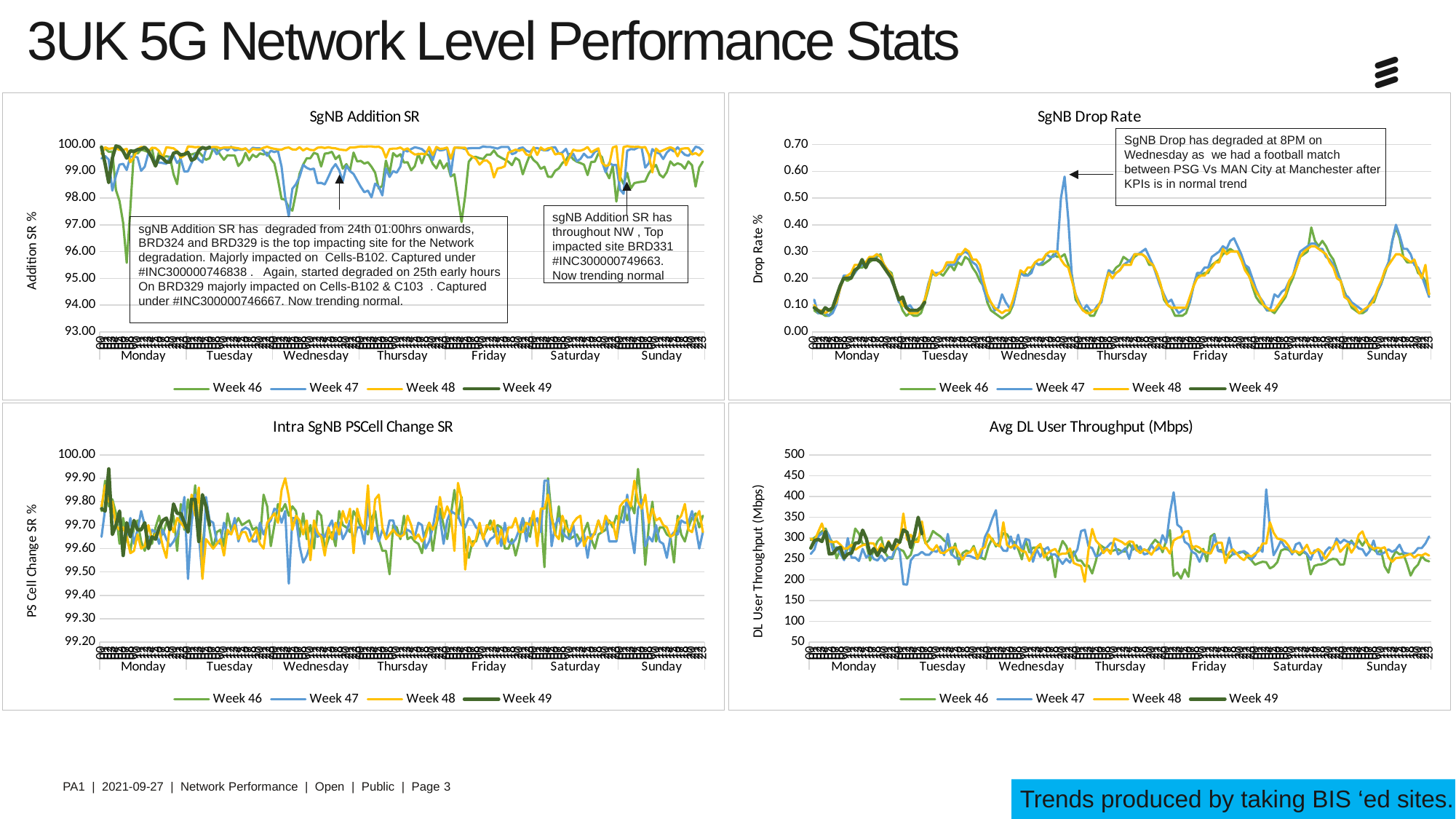

# 3UK 5G Network Level Performance Stats

### Chart:  SgNB Addition SR

| Category | Week 46 | Week 47 | Week 48 | Week 49 |
|---|---|---|---|---|
| 00 | 99.86 | 99.48 | 99.65 | 99.91 |
| 01 | 99.85 | 99.57 | 99.9 | 99.28 |
| 02 | 99.73 | 99.44 | 99.84 | 98.58 |
| 03 | 99.74 | 98.28 | 99.86 | 99.49 |
| 04 | 98.3 | 98.83 | 99.86 | 99.95 |
| 05 | 97.89 | 99.25 | 99.8 | 99.91 |
| 06 | 97.08 | 99.28 | 99.8 | 99.75 |
| 07 | 95.58 | 99.05 | 99.84 | 99.49 |
| 08 | 97.6 | 99.55 | 99.34 | 99.77 |
| 09 | 99.78 | 99.55 | 99.53 | 99.74 |
| 10 | 99.66 | 99.52 | 99.83 | 99.81 |
| 11 | 99.81 | 99.02 | 99.91 | 99.83 |
| 12 | 99.77 | 99.17 | 99.9 | 99.9 |
| 13 | 99.72 | 99.68 | 99.73 | 99.76 |
| 14 | 99.86 | 99.52 | 99.88 | 99.51 |
| 15 | 99.2 | 99.35 | 99.87 | 99.2 |
| 16 | 99.75 | 99.33 | 99.76 | 99.56 |
| 17 | 99.54 | 99.31 | 99.49 | 99.49 |
| 18 | 99.56 | 99.28 | 99.9 | 99.35 |
| 19 | 99.54 | 99.53 | 99.88 | 99.34 |
| 20 | 98.89 | 99.6 | 99.86 | 99.68 |
| 21 | 98.52 | 99.31 | 99.76 | 99.72 |
| 22 | 99.64 | 99.46 | 99.51 | 99.61 |
| 23 | 99.61 | 98.99 | 99.59 | 99.64 |
| 00 | 99.66 | 99.0 | 99.93 | 99.71 |
| 01 | 99.63 | 99.31 | 99.92 | 99.41 |
| 02 | 99.67 | 99.64 | 99.9 | 99.48 |
| 03 | 99.73 | 99.44 | 99.91 | 99.78 |
| 04 | 99.58 | 99.33 | 99.88 | 99.89 |
| 05 | 99.43 | 99.83 | 99.82 | 99.85 |
| 06 | 99.49 | 99.85 | 99.89 | 99.9 |
| 07 | 99.85 | 99.85 | 99.91 | None |
| 08 | 99.82 | 99.64 | 99.91 | None |
| 09 | 99.61 | 99.81 | 99.86 | None |
| 10 | 99.43 | 99.87 | 99.89 | None |
| 11 | 99.6 | 99.78 | 99.89 | None |
| 12 | 99.59 | 99.92 | 99.9 | None |
| 13 | 99.59 | 99.78 | 99.88 | None |
| 14 | 99.2 | 99.81 | 99.86 | None |
| 15 | 99.35 | 99.8 | 99.82 | None |
| 16 | 99.69 | 99.85 | 99.86 | None |
| 17 | 99.41 | 99.74 | 99.71 | None |
| 18 | 99.62 | 99.88 | 99.84 | None |
| 19 | 99.53 | 99.86 | 99.82 | None |
| 20 | 99.67 | 99.86 | 99.82 | None |
| 21 | 99.63 | 99.77 | 99.88 | None |
| 22 | 99.7 | 99.58 | 99.92 | None |
| 23 | 99.47 | 99.77 | 99.87 | None |
| 00 | 99.3 | 99.72 | 99.84 | None |
| 01 | 98.7 | 99.77 | 99.82 | None |
| 02 | 97.97 | 99.18 | 99.81 | None |
| 03 | 97.94 | 98.04 | 99.87 | None |
| 04 | 97.65 | 97.32 | 99.89 | None |
| 05 | 97.53 | 98.35 | 99.82 | None |
| 06 | 98.18 | 98.52 | 99.81 | None |
| 07 | 98.91 | 98.79 | 99.9 | None |
| 08 | 99.25 | 99.24 | 99.78 | None |
| 09 | 99.49 | 99.13 | 99.86 | None |
| 10 | 99.49 | 99.07 | 99.8 | None |
| 11 | 99.69 | 99.1 | 99.79 | None |
| 12 | 99.64 | 98.56 | 99.88 | None |
| 13 | 99.18 | 98.57 | 99.9 | None |
| 14 | 99.66 | 98.51 | 99.87 | None |
| 15 | 99.68 | 98.79 | 99.9 | None |
| 16 | 99.73 | 99.09 | 99.87 | None |
| 17 | 99.46 | 99.27 | 99.86 | None |
| 18 | 99.59 | 99.04 | 99.82 | None |
| 19 | 99.1 | 98.63 | 99.8 | None |
| 20 | 99.27 | 99.21 | 99.79 | None |
| 21 | 99.03 | 99.01 | 99.89 | None |
| 22 | 99.7 | 98.9 | 99.89 | None |
| 23 | 99.37 | 98.66 | 99.91 | None |
| 00 | 99.39 | 98.42 | 99.93 | None |
| 01 | 99.29 | 98.22 | 99.92 | None |
| 02 | 99.34 | 98.28 | 99.93 | None |
| 03 | 99.17 | 98.03 | 99.93 | None |
| 04 | 98.95 | 98.54 | 99.91 | None |
| 05 | 98.36 | 98.42 | 99.92 | None |
| 06 | 98.46 | 98.1 | 99.85 | None |
| 07 | 99.4 | 99.11 | 99.51 | None |
| 08 | 98.92 | 98.79 | 99.83 | None |
| 09 | 99.68 | 99.01 | 99.85 | None |
| 10 | 99.55 | 98.95 | 99.85 | None |
| 11 | 99.64 | 99.18 | 99.89 | None |
| 12 | 99.33 | 99.8 | 99.8 | None |
| 13 | 99.34 | 99.74 | 99.86 | None |
| 14 | 99.04 | 99.83 | 99.72 | None |
| 15 | 99.19 | 99.9 | 99.63 | None |
| 16 | 99.66 | 99.87 | 99.64 | None |
| 17 | 99.3 | 99.83 | 99.66 | None |
| 18 | 99.67 | 99.71 | 99.63 | None |
| 19 | 99.59 | 99.79 | 99.91 | None |
| 20 | 99.28 | 99.42 | 99.61 | None |
| 21 | 99.11 | 99.86 | 99.91 | None |
| 22 | 99.41 | 99.78 | 99.84 | None |
| 23 | 99.11 | 99.8 | 99.85 | None |
| 00 | 99.3 | 99.86 | 99.89 | None |
| 01 | 98.81 | 98.85 | 99.47 | None |
| 02 | 98.89 | 99.88 | 99.89 | None |
| 03 | 98.02 | 99.89 | 99.88 | None |
| 04 | 97.11 | 99.87 | 99.88 | None |
| 05 | 98.08 | 99.83 | 99.88 | None |
| 06 | 99.36 | 99.86 | 99.63 | None |
| 07 | 99.53 | 99.87 | 99.55 | None |
| 08 | 99.54 | 99.87 | 99.47 | None |
| 09 | 99.49 | 99.87 | 99.25 | None |
| 10 | 99.46 | 99.93 | 99.39 | None |
| 11 | 99.62 | 99.91 | 99.41 | None |
| 12 | 99.62 | 99.91 | 99.28 | None |
| 13 | 99.78 | 99.88 | 98.77 | None |
| 14 | 99.59 | 99.85 | 99.11 | None |
| 15 | 99.51 | 99.91 | 99.13 | None |
| 16 | 99.44 | 99.91 | 99.19 | None |
| 17 | 99.36 | 99.91 | 99.7 | None |
| 18 | 99.23 | 99.64 | 99.75 | None |
| 19 | 99.5 | 99.69 | 99.81 | None |
| 20 | 99.41 | 99.86 | 99.77 | None |
| 21 | 98.89 | 99.89 | 99.82 | None |
| 22 | 99.28 | 99.77 | 99.63 | None |
| 23 | 99.62 | 99.72 | 99.59 | None |
| 00 | 99.42 | 99.86 | 99.9 | None |
| 01 | 99.31 | 99.87 | 99.61 | None |
| 02 | 99.09 | 99.82 | 99.89 | None |
| 03 | 99.17 | 99.78 | 99.79 | None |
| 04 | 98.8 | 99.79 | 99.86 | None |
| 05 | 98.79 | 99.89 | 99.88 | None |
| 06 | 99.02 | 99.9 | 99.63 | None |
| 07 | 99.11 | 99.66 | 99.67 | None |
| 08 | 99.31 | 99.7 | 99.63 | None |
| 09 | 99.42 | 99.84 | 99.23 | None |
| 10 | 99.65 | 99.5 | 99.54 | None |
| 11 | 99.45 | 99.66 | 99.81 | None |
| 12 | 99.36 | 99.38 | 99.77 | None |
| 13 | 99.31 | 99.46 | 99.77 | None |
| 14 | 99.25 | 99.66 | 99.82 | None |
| 15 | 98.86 | 99.52 | 99.91 | None |
| 16 | 99.35 | 99.53 | 99.71 | None |
| 17 | 99.36 | 99.73 | 99.79 | None |
| 18 | 99.67 | 99.8 | 99.86 | None |
| 19 | 99.53 | 99.37 | 99.32 | None |
| 20 | 99.01 | 98.97 | 99.2 | None |
| 21 | 98.74 | 99.32 | 99.24 | None |
| 22 | 99.21 | 99.23 | 99.89 | None |
| 23 | 97.87 | 99.24 | 99.94 | None |
| 00 | 98.81 | 98.32 | 98.65 | None |
| 01 | 98.53 | 98.16 | 99.91 | None |
| 02 | 98.94 | 99.77 | 99.94 | None |
| 03 | 98.36 | 99.83 | 99.92 | None |
| 04 | 98.56 | 99.82 | 99.91 | None |
| 05 | 98.59 | 99.89 | 99.92 | None |
| 06 | 98.61 | 99.89 | 99.89 | None |
| 07 | 98.63 | 99.14 | 99.91 | None |
| 08 | 98.92 | 99.3 | 99.62 | None |
| 09 | 99.11 | 99.83 | 98.96 | None |
| 10 | 99.24 | 99.7 | 99.85 | None |
| 11 | 98.88 | 99.67 | 99.73 | None |
| 12 | 98.77 | 99.46 | 99.79 | None |
| 13 | 98.97 | 99.7 | 99.85 | None |
| 14 | 99.37 | 99.83 | 99.9 | None |
| 15 | 99.22 | 99.74 | 99.84 | None |
| 16 | 99.3 | 99.9 | 99.56 | None |
| 17 | 99.25 | 99.75 | 99.84 | None |
| 18 | 99.1 | 99.62 | 99.86 | None |
| 19 | 99.37 | 99.58 | 99.86 | None |
| 20 | 99.23 | 99.72 | 99.63 | None |
| 21 | 98.43 | 99.92 | 99.68 | None |
| 22 | 99.14 | 99.88 | 99.59 | None |
| 23 | 99.36 | 99.76 | 99.76 | None |

### Chart: SgNB Drop Rate

| Category | Week 46 | Week 47 | Week 48 | Week 49 |
|---|---|---|---|---|
| 00 | 0.08 | 0.12 | 0.1 | 0.09 |
| 01 | 0.07 | 0.07 | 0.08 | 0.08 |
| 02 | 0.07 | 0.07 | 0.08 | 0.07 |
| 03 | 0.06 | 0.07 | 0.07 | 0.09 |
| 04 | 0.06 | 0.06 | 0.08 | 0.08 |
| 05 | 0.08 | 0.07 | 0.09 | 0.09 |
| 06 | 0.11 | 0.1 | 0.11 | 0.13 |
| 07 | 0.17 | 0.16 | 0.16 | 0.17 |
| 08 | 0.2 | 0.21 | 0.2 | 0.2 |
| 09 | 0.19 | 0.21 | 0.21 | 0.2 |
| 10 | 0.2 | 0.2 | 0.22 | 0.2 |
| 11 | 0.22 | 0.22 | 0.25 | 0.23 |
| 12 | 0.24 | 0.24 | 0.25 | 0.24 |
| 13 | 0.24 | 0.25 | 0.26 | 0.27 |
| 14 | 0.25 | 0.26 | 0.26 | 0.24 |
| 15 | 0.26 | 0.27 | 0.28 | 0.27 |
| 16 | 0.27 | 0.27 | 0.28 | 0.27 |
| 17 | 0.28 | 0.29 | 0.29 | 0.27 |
| 18 | 0.29 | 0.28 | 0.28 | 0.26 |
| 19 | 0.24 | 0.25 | 0.25 | 0.24 |
| 20 | 0.23 | 0.23 | 0.23 | 0.22 |
| 21 | 0.22 | 0.19 | 0.21 | 0.2 |
| 22 | 0.16 | 0.16 | 0.16 | 0.16 |
| 23 | 0.12 | 0.11 | 0.13 | 0.12 |
| 00 | 0.08 | 0.11 | 0.1 | 0.13 |
| 01 | 0.06 | 0.09 | 0.09 | 0.09 |
| 02 | 0.07 | 0.1 | 0.07 | 0.08 |
| 03 | 0.06 | 0.08 | 0.07 | 0.08 |
| 04 | 0.06 | 0.08 | 0.07 | 0.08 |
| 05 | 0.07 | 0.09 | 0.09 | 0.09 |
| 06 | 0.11 | 0.12 | 0.12 | 0.11 |
| 07 | 0.16 | 0.18 | 0.17 | None |
| 08 | 0.22 | 0.22 | 0.23 | None |
| 09 | 0.21 | 0.22 | 0.21 | None |
| 10 | 0.22 | 0.22 | 0.22 | None |
| 11 | 0.21 | 0.23 | 0.23 | None |
| 12 | 0.23 | 0.25 | 0.26 | None |
| 13 | 0.25 | 0.25 | 0.26 | None |
| 14 | 0.23 | 0.25 | 0.26 | None |
| 15 | 0.26 | 0.27 | 0.29 | None |
| 16 | 0.25 | 0.29 | 0.29 | None |
| 17 | 0.28 | 0.3 | 0.31 | None |
| 18 | 0.27 | 0.29 | 0.3 | None |
| 19 | 0.24 | 0.26 | 0.27 | None |
| 20 | 0.22 | 0.25 | 0.27 | None |
| 21 | 0.19 | 0.22 | 0.25 | None |
| 22 | 0.17 | 0.16 | 0.19 | None |
| 23 | 0.11 | 0.12 | 0.14 | None |
| 00 | 0.08 | 0.11 | 0.11 | None |
| 01 | 0.07 | 0.08 | 0.09 | None |
| 02 | 0.06 | 0.09 | 0.08 | None |
| 03 | 0.05 | 0.14 | 0.07 | None |
| 04 | 0.06 | 0.11 | 0.08 | None |
| 05 | 0.07 | 0.09 | 0.08 | None |
| 06 | 0.1 | 0.1 | 0.12 | None |
| 07 | 0.16 | 0.16 | 0.17 | None |
| 08 | 0.22 | 0.22 | 0.23 | None |
| 09 | 0.22 | 0.21 | 0.22 | None |
| 10 | 0.21 | 0.21 | 0.24 | None |
| 11 | 0.23 | 0.22 | 0.24 | None |
| 12 | 0.26 | 0.26 | 0.26 | None |
| 13 | 0.25 | 0.25 | 0.27 | None |
| 14 | 0.25 | 0.26 | 0.27 | None |
| 15 | 0.26 | 0.29 | 0.29 | None |
| 16 | 0.27 | 0.28 | 0.3 | None |
| 17 | 0.29 | 0.28 | 0.3 | None |
| 18 | 0.28 | 0.3 | 0.3 | None |
| 19 | 0.28 | 0.5 | 0.27 | None |
| 20 | 0.29 | 0.58 | 0.25 | None |
| 21 | 0.25 | 0.42 | 0.24 | None |
| 22 | 0.21 | 0.2 | 0.19 | None |
| 23 | 0.12 | 0.14 | 0.14 | None |
| 00 | 0.1 | 0.11 | 0.1 | None |
| 01 | 0.08 | 0.08 | 0.08 | None |
| 02 | 0.08 | 0.1 | 0.07 | None |
| 03 | 0.06 | 0.08 | 0.07 | None |
| 04 | 0.06 | 0.08 | 0.08 | None |
| 05 | 0.09 | 0.1 | 0.09 | None |
| 06 | 0.12 | 0.11 | 0.12 | None |
| 07 | 0.17 | 0.18 | 0.18 | None |
| 08 | 0.23 | 0.23 | 0.22 | None |
| 09 | 0.22 | 0.22 | 0.2 | None |
| 10 | 0.24 | 0.22 | 0.22 | None |
| 11 | 0.25 | 0.23 | 0.23 | None |
| 12 | 0.28 | 0.25 | 0.25 | None |
| 13 | 0.27 | 0.26 | 0.25 | None |
| 14 | 0.26 | 0.27 | 0.25 | None |
| 15 | 0.28 | 0.29 | 0.29 | None |
| 16 | 0.29 | 0.29 | 0.29 | None |
| 17 | 0.29 | 0.3 | 0.29 | None |
| 18 | 0.28 | 0.31 | 0.28 | None |
| 19 | 0.25 | 0.28 | 0.26 | None |
| 20 | 0.25 | 0.25 | 0.25 | None |
| 21 | 0.22 | 0.21 | 0.22 | None |
| 22 | 0.18 | 0.17 | 0.18 | None |
| 23 | 0.12 | 0.14 | 0.13 | None |
| 00 | 0.1 | 0.11 | 0.1 | None |
| 01 | 0.09 | 0.12 | 0.09 | None |
| 02 | 0.06 | 0.09 | 0.09 | None |
| 03 | 0.06 | 0.07 | 0.09 | None |
| 04 | 0.06 | 0.08 | 0.09 | None |
| 05 | 0.07 | 0.09 | 0.09 | None |
| 06 | 0.11 | 0.11 | 0.13 | None |
| 07 | 0.17 | 0.17 | 0.17 | None |
| 08 | 0.21 | 0.22 | 0.2 | None |
| 09 | 0.21 | 0.22 | 0.21 | None |
| 10 | 0.22 | 0.24 | 0.21 | None |
| 11 | 0.22 | 0.24 | 0.23 | None |
| 12 | 0.25 | 0.28 | 0.24 | None |
| 13 | 0.26 | 0.29 | 0.26 | None |
| 14 | 0.27 | 0.3 | 0.26 | None |
| 15 | 0.29 | 0.32 | 0.31 | None |
| 16 | 0.3 | 0.31 | 0.29 | None |
| 17 | 0.31 | 0.34 | 0.3 | None |
| 18 | 0.3 | 0.35 | 0.3 | None |
| 19 | 0.3 | 0.32 | 0.3 | None |
| 20 | 0.27 | 0.29 | 0.27 | None |
| 21 | 0.25 | 0.25 | 0.23 | None |
| 22 | 0.22 | 0.24 | 0.21 | None |
| 23 | 0.17 | 0.2 | 0.18 | None |
| 00 | 0.13 | 0.16 | 0.15 | None |
| 01 | 0.11 | 0.13 | 0.13 | None |
| 02 | 0.1 | 0.11 | 0.1 | None |
| 03 | 0.08 | 0.08 | 0.09 | None |
| 04 | 0.08 | 0.09 | 0.08 | None |
| 05 | 0.07 | 0.14 | 0.08 | None |
| 06 | 0.09 | 0.13 | 0.1 | None |
| 07 | 0.11 | 0.15 | 0.12 | None |
| 08 | 0.13 | 0.16 | 0.14 | None |
| 09 | 0.17 | 0.19 | 0.19 | None |
| 10 | 0.2 | 0.21 | 0.21 | None |
| 11 | 0.24 | 0.26 | 0.24 | None |
| 12 | 0.28 | 0.3 | 0.28 | None |
| 13 | 0.29 | 0.31 | 0.3 | None |
| 14 | 0.3 | 0.32 | 0.31 | None |
| 15 | 0.39 | 0.33 | 0.32 | None |
| 16 | 0.34 | 0.33 | 0.32 | None |
| 17 | 0.32 | 0.31 | 0.31 | None |
| 18 | 0.34 | 0.31 | 0.3 | None |
| 19 | 0.32 | 0.28 | 0.29 | None |
| 20 | 0.29 | 0.27 | 0.26 | None |
| 21 | 0.27 | 0.25 | 0.24 | None |
| 22 | 0.23 | 0.22 | 0.2 | None |
| 23 | 0.19 | 0.19 | 0.19 | None |
| 00 | 0.15 | 0.14 | 0.13 | None |
| 01 | 0.12 | 0.13 | 0.12 | None |
| 02 | 0.09 | 0.11 | 0.1 | None |
| 03 | 0.08 | 0.1 | 0.09 | None |
| 04 | 0.07 | 0.09 | 0.07 | None |
| 05 | 0.07 | 0.08 | 0.08 | None |
| 06 | 0.08 | 0.08 | 0.09 | None |
| 07 | 0.11 | 0.11 | 0.1 | None |
| 08 | 0.11 | 0.13 | 0.12 | None |
| 09 | 0.15 | 0.15 | 0.16 | None |
| 10 | 0.18 | 0.18 | 0.19 | None |
| 11 | 0.22 | 0.23 | 0.23 | None |
| 12 | 0.26 | 0.26 | 0.25 | None |
| 13 | 0.34 | 0.34 | 0.27 | None |
| 14 | 0.39 | 0.4 | 0.29 | None |
| 15 | 0.35 | 0.36 | 0.29 | None |
| 16 | 0.28 | 0.31 | 0.28 | None |
| 17 | 0.26 | 0.31 | 0.27 | None |
| 18 | 0.26 | 0.29 | 0.26 | None |
| 19 | 0.26 | 0.25 | 0.27 | None |
| 20 | 0.22 | 0.24 | 0.23 | None |
| 21 | 0.21 | 0.21 | 0.2 | None |
| 22 | 0.19 | 0.17 | 0.25 | None |
| 23 | 0.14 | 0.13 | 0.14 | None |
SgNB Drop has degraded at 8PM on Wednesday as  we had a football match between PSG Vs MAN City at Manchester after KPIs is in normal trend

sgNB Addition SR has throughout NW , Top impacted site BRD331 #INC300000749663. Now trending normal
sgNB Addition SR has  degraded from 24th 01:00hrs onwards, BRD324 and BRD329 is the top impacting site for the Network degradation. Majorly impacted on  Cells-B102. Captured under #INC300000746838 .   Again, started degraded on 25th early hours On BRD329 majorly impacted on Cells-B102 & C103  . Captured under #INC300000746667. Now trending normal.

### Chart: Intra SgNB PSCell Change SR

| Category | Week 46 | Week 47 | Week 48 | Week 49 |
|---|---|---|---|---|
| 00 | 99.76 | 99.65 | 99.78 | 99.77 |
| 01 | 99.89 | 99.77 | 99.87 | 99.76 |
| 02 | 99.78 | 99.84 | 99.8 | 99.94 |
| 03 | 99.81 | 99.74 | 99.8 | 99.66 |
| 04 | 99.75 | 99.73 | 99.7 | 99.7 |
| 05 | 99.62 | 99.72 | 99.68 | 99.76 |
| 06 | 99.73 | 99.62 | 99.69 | 99.57 |
| 07 | 99.65 | 99.65 | 99.65 | 99.71 |
| 08 | 99.59 | 99.73 | 99.58 | 99.65 |
| 09 | 99.69 | 99.62 | 99.59 | 99.72 |
| 10 | 99.72 | 99.68 | 99.66 | 99.68 |
| 11 | 99.63 | 99.76 | 99.6 | 99.68 |
| 12 | 99.59 | 99.7 | 99.61 | 99.71 |
| 13 | 99.65 | 99.62 | 99.7 | 99.6 |
| 14 | 99.62 | 99.68 | 99.64 | 99.65 |
| 15 | 99.69 | 99.67 | 99.66 | 99.64 |
| 16 | 99.74 | 99.62 | 99.68 | 99.69 |
| 17 | 99.66 | 99.68 | 99.61 | 99.72 |
| 18 | 99.71 | 99.64 | 99.56 | 99.73 |
| 19 | 99.69 | 99.61 | 99.71 | 99.68 |
| 20 | 99.74 | 99.63 | 99.67 | 99.79 |
| 21 | 99.59 | 99.66 | 99.73 | 99.75 |
| 22 | 99.79 | 99.72 | 99.71 | 99.75 |
| 23 | 99.68 | 99.82 | 99.69 | 99.71 |
| 00 | 99.81 | 99.47 | 99.69 | 99.67 |
| 01 | 99.72 | 99.71 | 99.83 | 99.81 |
| 02 | 99.87 | 99.83 | 99.74 | 99.81 |
| 03 | 99.68 | 99.66 | 99.86 | 99.63 |
| 04 | 99.59 | 99.48 | 99.47 | 99.83 |
| 05 | 99.77 | 99.82 | 99.64 | 99.78 |
| 06 | 99.68 | 99.72 | 99.62 | 99.7 |
| 07 | 99.6 | 99.71 | 99.6 | None |
| 08 | 99.67 | 99.63 | 99.62 | None |
| 09 | 99.68 | 99.62 | 99.64 | None |
| 10 | 99.61 | 99.71 | 99.57 | None |
| 11 | 99.75 | 99.66 | 99.68 | None |
| 12 | 99.68 | 99.67 | 99.66 | None |
| 13 | 99.7 | 99.73 | 99.7 | None |
| 14 | 99.73 | 99.63 | 99.64 | None |
| 15 | 99.7 | 99.68 | 99.67 | None |
| 16 | 99.71 | 99.69 | 99.67 | None |
| 17 | 99.72 | 99.68 | 99.63 | None |
| 18 | 99.68 | 99.63 | 99.65 | None |
| 19 | 99.69 | 99.63 | 99.68 | None |
| 20 | 99.64 | 99.71 | 99.62 | None |
| 21 | 99.83 | 99.66 | 99.6 | None |
| 22 | 99.78 | 99.7 | 99.71 | None |
| 23 | 99.61 | 99.72 | 99.73 | None |
| 00 | 99.7 | 99.77 | 99.75 | None |
| 01 | 99.79 | 99.76 | 99.71 | None |
| 02 | 99.76 | 99.71 | 99.85 | None |
| 03 | 99.79 | 99.76 | 99.9 | None |
| 04 | 99.74 | 99.45 | 99.82 | None |
| 05 | 99.78 | 99.73 | 99.68 | None |
| 06 | 99.76 | 99.73 | 99.74 | None |
| 07 | 99.65 | 99.61 | 99.72 | None |
| 08 | 99.75 | 99.54 | 99.66 | None |
| 09 | 99.64 | 99.57 | 99.72 | None |
| 10 | 99.7 | 99.62 | 99.55 | None |
| 11 | 99.6 | 99.69 | 99.72 | None |
| 12 | 99.76 | 99.65 | 99.67 | None |
| 13 | 99.74 | 99.66 | 99.65 | None |
| 14 | 99.59 | 99.65 | 99.57 | None |
| 15 | 99.64 | 99.69 | 99.69 | None |
| 16 | 99.67 | 99.72 | 99.64 | None |
| 17 | 99.61 | 99.64 | 99.71 | None |
| 18 | 99.76 | 99.71 | 99.66 | None |
| 19 | 99.7 | 99.64 | 99.76 | None |
| 20 | 99.69 | 99.67 | 99.71 | None |
| 21 | 99.67 | 99.72 | 99.77 | None |
| 22 | 99.76 | 99.63 | 99.58 | None |
| 23 | 99.73 | 99.69 | 99.77 | None |
| 00 | 99.69 | 99.69 | 99.71 | None |
| 01 | 99.69 | 99.62 | 99.68 | None |
| 02 | 99.66 | 99.79 | 99.87 | None |
| 03 | 99.73 | 99.66 | 99.64 | None |
| 04 | 99.76 | 99.69 | 99.81 | None |
| 05 | 99.64 | 99.63 | 99.83 | None |
| 06 | 99.59 | 99.68 | 99.69 | None |
| 07 | 99.59 | 99.65 | 99.64 | None |
| 08 | 99.49 | 99.72 | 99.66 | None |
| 09 | 99.7 | 99.72 | 99.68 | None |
| 10 | 99.69 | 99.66 | 99.66 | None |
| 11 | 99.64 | 99.65 | 99.65 | None |
| 12 | 99.74 | 99.67 | 99.66 | None |
| 13 | 99.64 | 99.68 | 99.74 | None |
| 14 | 99.65 | 99.67 | 99.7 | None |
| 15 | 99.63 | 99.65 | 99.64 | None |
| 16 | 99.62 | 99.71 | 99.66 | None |
| 17 | 99.58 | 99.7 | 99.63 | None |
| 18 | 99.67 | 99.6 | 99.65 | None |
| 19 | 99.71 | 99.63 | 99.71 | None |
| 20 | 99.59 | 99.69 | 99.68 | None |
| 21 | 99.7 | 99.78 | 99.71 | None |
| 22 | 99.77 | 99.73 | 99.82 | None |
| 23 | 99.7 | 99.62 | 99.73 | None |
| 00 | 99.64 | 99.72 | 99.78 | None |
| 01 | 99.74 | 99.76 | 99.74 | None |
| 02 | 99.85 | 99.75 | 99.59 | None |
| 03 | 99.73 | 99.74 | 99.88 | None |
| 04 | 99.82 | 99.7 | 99.81 | None |
| 05 | 99.62 | 99.69 | 99.51 | None |
| 06 | 99.56 | 99.73 | 99.65 | None |
| 07 | 99.63 | 99.72 | 99.61 | None |
| 08 | 99.63 | 99.69 | 99.64 | None |
| 09 | 99.68 | 99.68 | 99.71 | None |
| 10 | 99.65 | 99.65 | 99.64 | None |
| 11 | 99.68 | 99.61 | 99.7 | None |
| 12 | 99.72 | 99.64 | 99.68 | None |
| 13 | 99.67 | 99.65 | 99.72 | None |
| 14 | 99.7 | 99.69 | 99.62 | None |
| 15 | 99.69 | 99.61 | 99.68 | None |
| 16 | 99.6 | 99.71 | 99.62 | None |
| 17 | 99.6 | 99.63 | 99.69 | None |
| 18 | 99.64 | 99.62 | 99.69 | None |
| 19 | 99.57 | 99.64 | 99.73 | None |
| 20 | 99.63 | 99.68 | 99.67 | None |
| 21 | 99.73 | 99.73 | 99.67 | None |
| 22 | 99.68 | 99.63 | 99.71 | None |
| 23 | 99.65 | 99.73 | 99.7 | None |
| 00 | 99.75 | 99.7 | 99.76 | None |
| 01 | 99.62 | 99.73 | 99.61 | None |
| 02 | 99.74 | 99.67 | 99.77 | None |
| 03 | 99.52 | 99.89 | 99.77 | None |
| 04 | 99.9 | 99.89 | 99.83 | None |
| 05 | 99.74 | 99.61 | 99.73 | None |
| 06 | 99.66 | 99.7 | 99.66 | None |
| 07 | 99.78 | 99.73 | 99.64 | None |
| 08 | 99.63 | 99.67 | 99.74 | None |
| 09 | 99.72 | 99.65 | 99.69 | None |
| 10 | 99.64 | 99.64 | 99.67 | None |
| 11 | 99.65 | 99.7 | 99.71 | None |
| 12 | 99.66 | 99.61 | 99.73 | None |
| 13 | 99.63 | 99.63 | 99.74 | None |
| 14 | 99.67 | 99.66 | 99.61 | None |
| 15 | 99.71 | 99.56 | 99.65 | None |
| 16 | 99.64 | 99.66 | 99.64 | None |
| 17 | 99.6 | 99.66 | 99.67 | None |
| 18 | 99.66 | 99.72 | 99.72 | None |
| 19 | 99.67 | 99.67 | 99.67 | None |
| 20 | 99.68 | 99.73 | 99.74 | None |
| 21 | 99.72 | 99.63 | 99.71 | None |
| 22 | 99.69 | 99.63 | 99.71 | None |
| 23 | 99.74 | 99.63 | 99.64 | None |
| 00 | 99.71 | 99.72 | 99.78 | None |
| 01 | 99.78 | 99.71 | 99.8 | None |
| 02 | 99.72 | 99.83 | 99.81 | None |
| 03 | 99.79 | 99.67 | 99.78 | None |
| 04 | 99.75 | 99.58 | 99.89 | None |
| 05 | 99.94 | 99.77 | 99.8 | None |
| 06 | 99.77 | 99.81 | 99.77 | None |
| 07 | 99.53 | 99.61 | 99.83 | None |
| 08 | 99.7 | 99.65 | 99.71 | None |
| 09 | 99.8 | 99.63 | 99.77 | None |
| 10 | 99.63 | 99.7 | 99.72 | None |
| 11 | 99.69 | 99.63 | 99.73 | None |
| 12 | 99.69 | 99.62 | 99.7 | None |
| 13 | 99.66 | 99.56 | 99.69 | None |
| 14 | 99.65 | 99.65 | 99.65 | None |
| 15 | 99.54 | 99.67 | 99.66 | None |
| 16 | 99.74 | 99.66 | 99.72 | None |
| 17 | 99.66 | 99.72 | 99.74 | None |
| 18 | 99.63 | 99.71 | 99.79 | None |
| 19 | 99.69 | 99.71 | 99.68 | None |
| 20 | 99.73 | 99.76 | 99.67 | None |
| 21 | 99.75 | 99.69 | 99.73 | None |
| 22 | 99.69 | 99.6 | 99.76 | None |
| 23 | 99.74 | 99.67 | 99.67 | None |

### Chart:  Avg DL User Throughput (Mbps)

| Category | Week 46 | Week 47 | Week 48 | Week 49 |
|---|---|---|---|---|
| 00 | 295.0 | 262.0 | 299.0 | 276.0 |
| 01 | 301.0 | 273.0 | 293.0 | 294.0 |
| 02 | 308.0 | 304.0 | 315.0 | 297.0 |
| 03 | 316.0 | 311.0 | 335.0 | 292.0 |
| 04 | 323.0 | 319.0 | 305.0 | 316.0 |
| 05 | 301.0 | 305.0 | 292.0 | 262.0 |
| 06 | 288.0 | 270.0 | 290.0 | 263.0 |
| 07 | 251.0 | 278.0 | 292.0 | 274.0 |
| 08 | 274.0 | 262.0 | 284.0 | 278.0 |
| 09 | 256.0 | 247.0 | 274.0 | 252.0 |
| 10 | 276.0 | 300.0 | 276.0 | 262.0 |
| 11 | 277.0 | 253.0 | 284.0 | 264.0 |
| 12 | 323.0 | 253.0 | 272.0 | 288.0 |
| 13 | 311.0 | 245.0 | 278.0 | 289.0 |
| 14 | 286.0 | 274.0 | 283.0 | 319.0 |
| 15 | 285.0 | 253.0 | 285.0 | 299.0 |
| 16 | 246.0 | 263.0 | 288.0 | 262.0 |
| 17 | 272.0 | 250.0 | 287.0 | 275.0 |
| 18 | 292.0 | 246.0 | 267.0 | 258.0 |
| 19 | 302.0 | 258.0 | 286.0 | 275.0 |
| 20 | 266.0 | 245.0 | 268.0 | 267.0 |
| 21 | 252.0 | 254.0 | 293.0 | 289.0 |
| 22 | 250.0 | 253.0 | 271.0 | 273.0 |
| 23 | 276.0 | 284.0 | 279.0 | 296.0 |
| 00 | 273.0 | 269.0 | 289.0 | 290.0 |
| 01 | 269.0 | 189.0 | 359.0 | 320.0 |
| 02 | 251.0 | 188.0 | 296.0 | 314.0 |
| 03 | 260.0 | 246.0 | 308.0 | 277.0 |
| 04 | 293.0 | 258.0 | 291.0 | 307.0 |
| 05 | 300.0 | 260.0 | 291.0 | 350.0 |
| 06 | 316.0 | 267.0 | 340.0 | 311.0 |
| 07 | 287.0 | 260.0 | 289.0 | None |
| 08 | 296.0 | 260.0 | 276.0 | None |
| 09 | 317.0 | 270.0 | 270.0 | None |
| 10 | 310.0 | 267.0 | 283.0 | None |
| 11 | 304.0 | 280.0 | 265.0 | None |
| 12 | 294.0 | 259.0 | 264.0 | None |
| 13 | 289.0 | 310.0 | 271.0 | None |
| 14 | 260.0 | 262.0 | 277.0 | None |
| 15 | 287.0 | 253.0 | 278.0 | None |
| 16 | 236.0 | 250.0 | 264.0 | None |
| 17 | 264.0 | 257.0 | 248.0 | None |
| 18 | 270.0 | 258.0 | 263.0 | None |
| 19 | 266.0 | 257.0 | 266.0 | None |
| 20 | 281.0 | 253.0 | 277.0 | None |
| 21 | 255.0 | 250.0 | 250.0 | None |
| 22 | 253.0 | 257.0 | 273.0 | None |
| 23 | 249.0 | 302.0 | 278.0 | None |
| 00 | 281.0 | 320.0 | 309.0 | None |
| 01 | 299.0 | 346.0 | 295.0 | None |
| 02 | 280.0 | 367.0 | 285.0 | None |
| 03 | 291.0 | 284.0 | 280.0 | None |
| 04 | 312.0 | 270.0 | 338.0 | None |
| 05 | 309.0 | 269.0 | 283.0 | None |
| 06 | 294.0 | 304.0 | 277.0 | None |
| 07 | 290.0 | 274.0 | 284.0 | None |
| 08 | 274.0 | 308.0 | 278.0 | None |
| 09 | 249.0 | 271.0 | 269.0 | None |
| 10 | 296.0 | 298.0 | 267.0 | None |
| 11 | 266.0 | 295.0 | 245.0 | None |
| 12 | 277.0 | 243.0 | 262.0 | None |
| 13 | 277.0 | 273.0 | 278.0 | None |
| 14 | 278.0 | 255.0 | 286.0 | None |
| 15 | 272.0 | 272.0 | 254.0 | None |
| 16 | 247.0 | 278.0 | 264.0 | None |
| 17 | 258.0 | 260.0 | 270.0 | None |
| 18 | 206.0 | 261.0 | 274.0 | None |
| 19 | 267.0 | 250.0 | 260.0 | None |
| 20 | 293.0 | 238.0 | 263.0 | None |
| 21 | 281.0 | 250.0 | 263.0 | None |
| 22 | 253.0 | 241.0 | 275.0 | None |
| 23 | 268.0 | 259.0 | 240.0 | None |
| 00 | 246.0 | 273.0 | 236.0 | None |
| 01 | 246.0 | 317.0 | 233.0 | None |
| 02 | 233.0 | 320.0 | 195.0 | None |
| 03 | 234.0 | 280.0 | 272.0 | None |
| 04 | 215.0 | 276.0 | 322.0 | None |
| 05 | 245.0 | 256.0 | 294.0 | None |
| 06 | 284.0 | 259.0 | 284.0 | None |
| 07 | 278.0 | 270.0 | 264.0 | None |
| 08 | 273.0 | 278.0 | 274.0 | None |
| 09 | 268.0 | 288.0 | 262.0 | None |
| 10 | 271.0 | 288.0 | 299.0 | None |
| 11 | 273.0 | 261.0 | 295.0 | None |
| 12 | 268.0 | 267.0 | 291.0 | None |
| 13 | 268.0 | 276.0 | 284.0 | None |
| 14 | 288.0 | 250.0 | 292.0 | None |
| 15 | 272.0 | 283.0 | 291.0 | None |
| 16 | 283.0 | 270.0 | 272.0 | None |
| 17 | 265.0 | 280.0 | 264.0 | None |
| 18 | 273.0 | 261.0 | 273.0 | None |
| 19 | 269.0 | 263.0 | 269.0 | None |
| 20 | 284.0 | 283.0 | 260.0 | None |
| 21 | 296.0 | 270.0 | 274.0 | None |
| 22 | 288.0 | 275.0 | 286.0 | None |
| 23 | 266.0 | 307.0 | 274.0 | None |
| 00 | 294.0 | 289.0 | 277.0 | None |
| 01 | 319.0 | 360.0 | 263.0 | None |
| 02 | 209.0 | 410.0 | 294.0 | None |
| 03 | 217.0 | 332.0 | 300.0 | None |
| 04 | 203.0 | 325.0 | 303.0 | None |
| 05 | 225.0 | 291.0 | 315.0 | None |
| 06 | 207.0 | 285.0 | 317.0 | None |
| 07 | 281.0 | 267.0 | 275.0 | None |
| 08 | 271.0 | 262.0 | 281.0 | None |
| 09 | 265.0 | 243.0 | 277.0 | None |
| 10 | 274.0 | 266.0 | 268.0 | None |
| 11 | 244.0 | 265.0 | 265.0 | None |
| 12 | 304.0 | 264.0 | 263.0 | None |
| 13 | 310.0 | 308.0 | 282.0 | None |
| 14 | 270.0 | 269.0 | 289.0 | None |
| 15 | 272.0 | 267.0 | 289.0 | None |
| 16 | 263.0 | 263.0 | 240.0 | None |
| 17 | 253.0 | 301.0 | 265.0 | None |
| 18 | 262.0 | 261.0 | 273.0 | None |
| 19 | 263.0 | 263.0 | 263.0 | None |
| 20 | 267.0 | 265.0 | 253.0 | None |
| 21 | 266.0 | 269.0 | 247.0 | None |
| 22 | 255.0 | 263.0 | 259.0 | None |
| 23 | 247.0 | 248.0 | 256.0 | None |
| 00 | 236.0 | 258.0 | 263.0 | None |
| 01 | 240.0 | 277.0 | 269.0 | None |
| 02 | 243.0 | 267.0 | 287.0 | None |
| 03 | 242.0 | 417.0 | 287.0 | None |
| 04 | 227.0 | 326.0 | 338.0 | None |
| 05 | 232.0 | 259.0 | 313.0 | None |
| 06 | 242.0 | 275.0 | 299.0 | None |
| 07 | 270.0 | 294.0 | 297.0 | None |
| 08 | 274.0 | 279.0 | 293.0 | None |
| 09 | 272.0 | 276.0 | 282.0 | None |
| 10 | 265.0 | 261.0 | 266.0 | None |
| 11 | 269.0 | 285.0 | 269.0 | None |
| 12 | 259.0 | 289.0 | 264.0 | None |
| 13 | 267.0 | 270.0 | 271.0 | None |
| 14 | 261.0 | 262.0 | 284.0 | None |
| 15 | 213.0 | 248.0 | 263.0 | None |
| 16 | 233.0 | 270.0 | 265.0 | None |
| 17 | 236.0 | 271.0 | 274.0 | None |
| 18 | 237.0 | 246.0 | 266.0 | None |
| 19 | 240.0 | 268.0 | 250.0 | None |
| 20 | 247.0 | 278.0 | 263.0 | None |
| 21 | 250.0 | 273.0 | 278.0 | None |
| 22 | 249.0 | 299.0 | 291.0 | None |
| 23 | 236.0 | 288.0 | 267.0 | None |
| 00 | 237.0 | 296.0 | 277.0 | None |
| 01 | 278.0 | 291.0 | 286.0 | None |
| 02 | 294.0 | 289.0 | 265.0 | None |
| 03 | 280.0 | 285.0 | 279.0 | None |
| 04 | 296.0 | 275.0 | 308.0 | None |
| 05 | 282.0 | 273.0 | 316.0 | None |
| 06 | 297.0 | 258.0 | 291.0 | None |
| 07 | 274.0 | 269.0 | 282.0 | None |
| 08 | 273.0 | 294.0 | 274.0 | None |
| 09 | 265.0 | 262.0 | 277.0 | None |
| 10 | 271.0 | 261.0 | 275.0 | None |
| 11 | 232.0 | 266.0 | 278.0 | None |
| 12 | 217.0 | 273.0 | 254.0 | None |
| 13 | 252.0 | 267.0 | 243.0 | None |
| 14 | 268.0 | 272.0 | 252.0 | None |
| 15 | 261.0 | 284.0 | 253.0 | None |
| 16 | 263.0 | 265.0 | 255.0 | None |
| 17 | 239.0 | 263.0 | 259.0 | None |
| 18 | 210.0 | 261.0 | 262.0 | None |
| 19 | 227.0 | 265.0 | 253.0 | None |
| 20 | 236.0 | 276.0 | 260.0 | None |
| 21 | 257.0 | 276.0 | 258.0 | None |
| 22 | 247.0 | 287.0 | 263.0 | None |
| 23 | 244.0 | 304.0 | 258.0 | None |
Trends produced by taking BIS ‘ed sites.